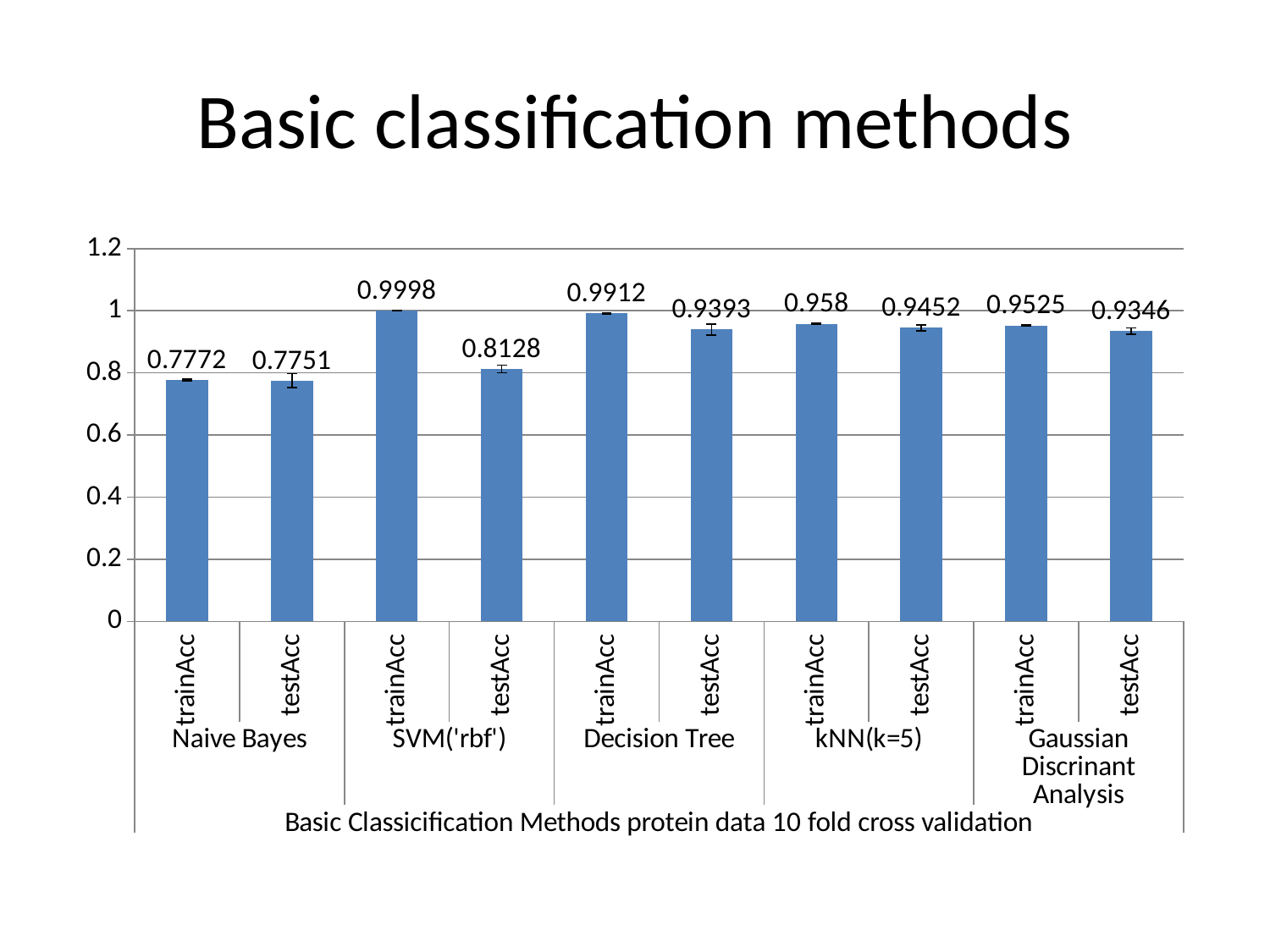

# Basic classification methods

### Chart

| Category | mean |
|---|---|
| trainAcc | 0.7772 |
| testAcc | 0.7751 |
| trainAcc | 0.9998 |
| testAcc | 0.8128 |
| trainAcc | 0.9912 |
| testAcc | 0.9393 |
| trainAcc | 0.958 |
| testAcc | 0.9452 |
| trainAcc | 0.9525 |
| testAcc | 0.9346 |